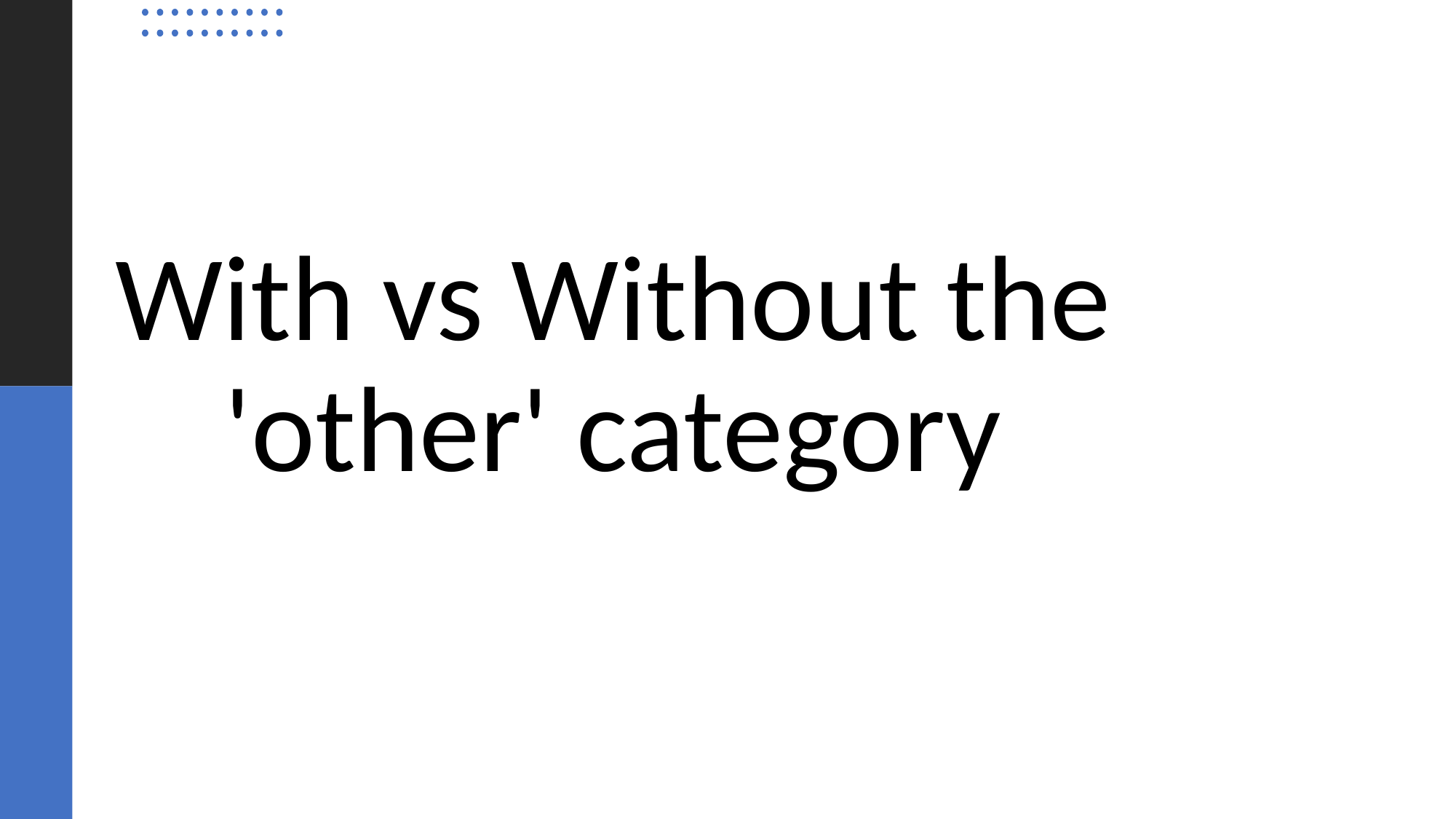

# With vs Without the 'other' category